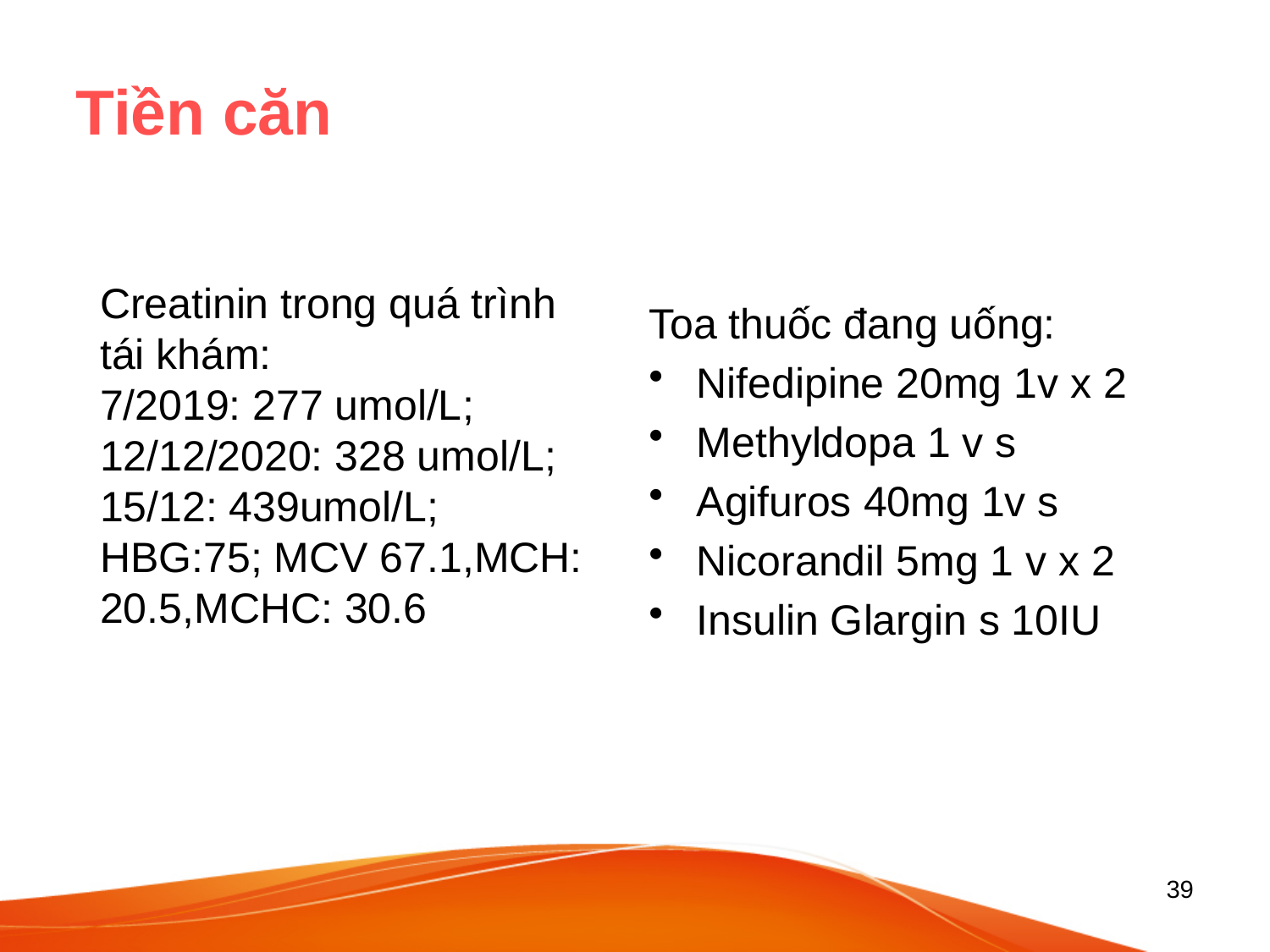

Tiền căn
Creatinin trong quá trình tái khám:
7/2019: 277 umol/L; 12/12/2020: 328 umol/L; 15/12: 439umol/L;
HBG:75; MCV 67.1,MCH: 20.5,MCHC: 30.6
Toa thuốc đang uống:
Nifedipine 20mg 1v x 2
Methyldopa 1 v s
Agifuros 40mg 1v s
Nicorandil 5mg 1 v x 2
Insulin Glargin s 10IU
39